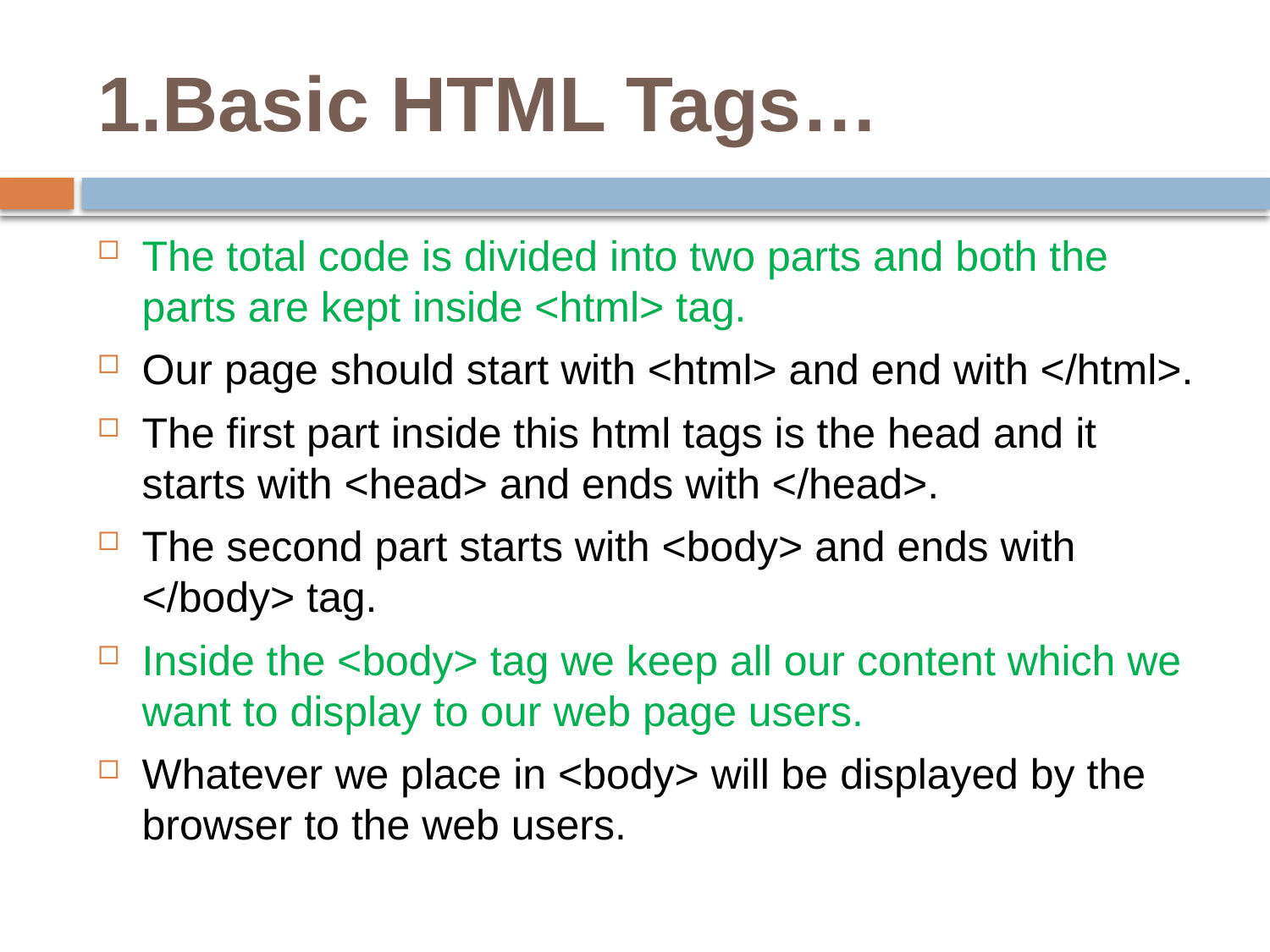

# 1.Basic HTML Tags…
The total code is divided into two parts and both the parts are kept inside <html> tag.
Our page should start with <html> and end with </html>.
The first part inside this html tags is the head and it starts with <head> and ends with </head>.
The second part starts with <body> and ends with </body> tag.
Inside the <body> tag we keep all our content which we want to display to our web page users.
Whatever we place in <body> will be displayed by the browser to the web users.